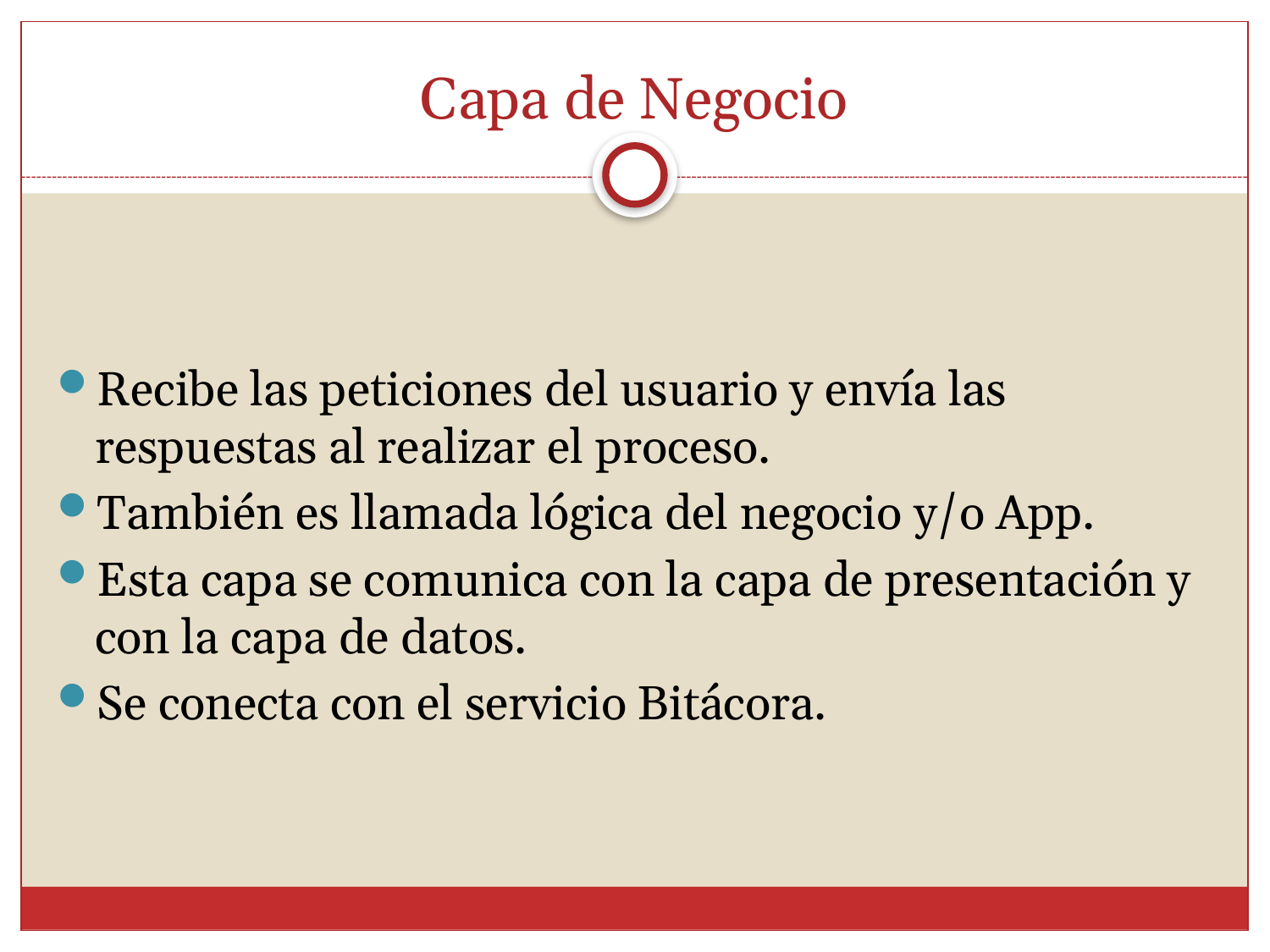

# Capa de Negocio
Recibe las peticiones del usuario y envía las respuestas al realizar el proceso.
También es llamada lógica del negocio y/o App.
Esta capa se comunica con la capa de presentación y con la capa de datos.
Se conecta con el servicio Bitácora.